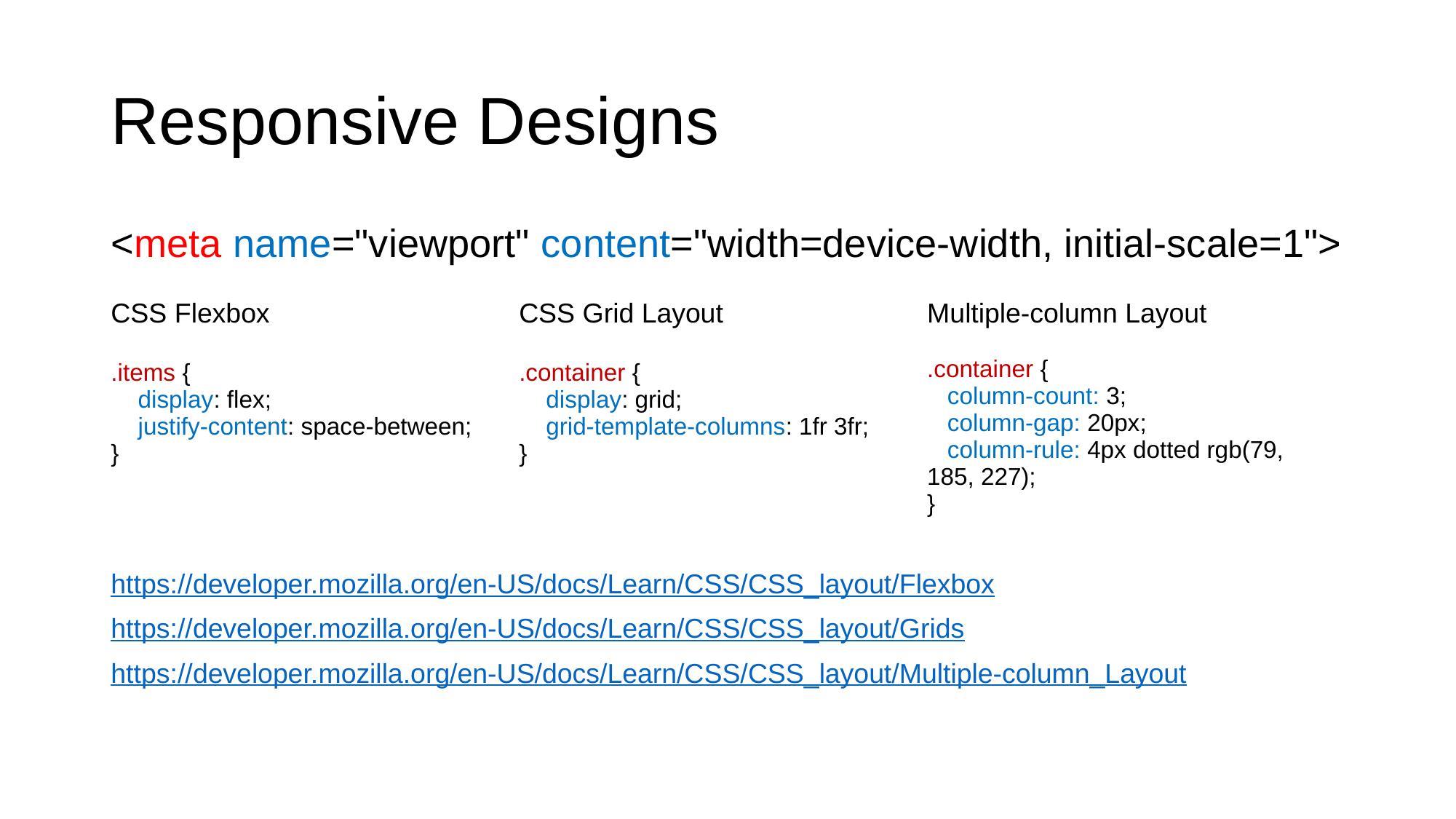

# Responsive Designs
<meta name="viewport" content="width=device-width, initial-scale=1">

https://developer.mozilla.org/en-US/docs/Learn/CSS/CSS_layout/Flexbox
https://developer.mozilla.org/en-US/docs/Learn/CSS/CSS_layout/Grids
https://developer.mozilla.org/en-US/docs/Learn/CSS/CSS_layout/Multiple-column_Layout
| CSS Flexbox .items { display: flex; justify-content: space-between; } | CSS Grid Layout .container { display: grid; grid-template-columns: 1fr 3fr; } | Multiple-column Layout .container { column-count: 3; column-gap: 20px; column-rule: 4px dotted rgb(79, 185, 227); } |
| --- | --- | --- |